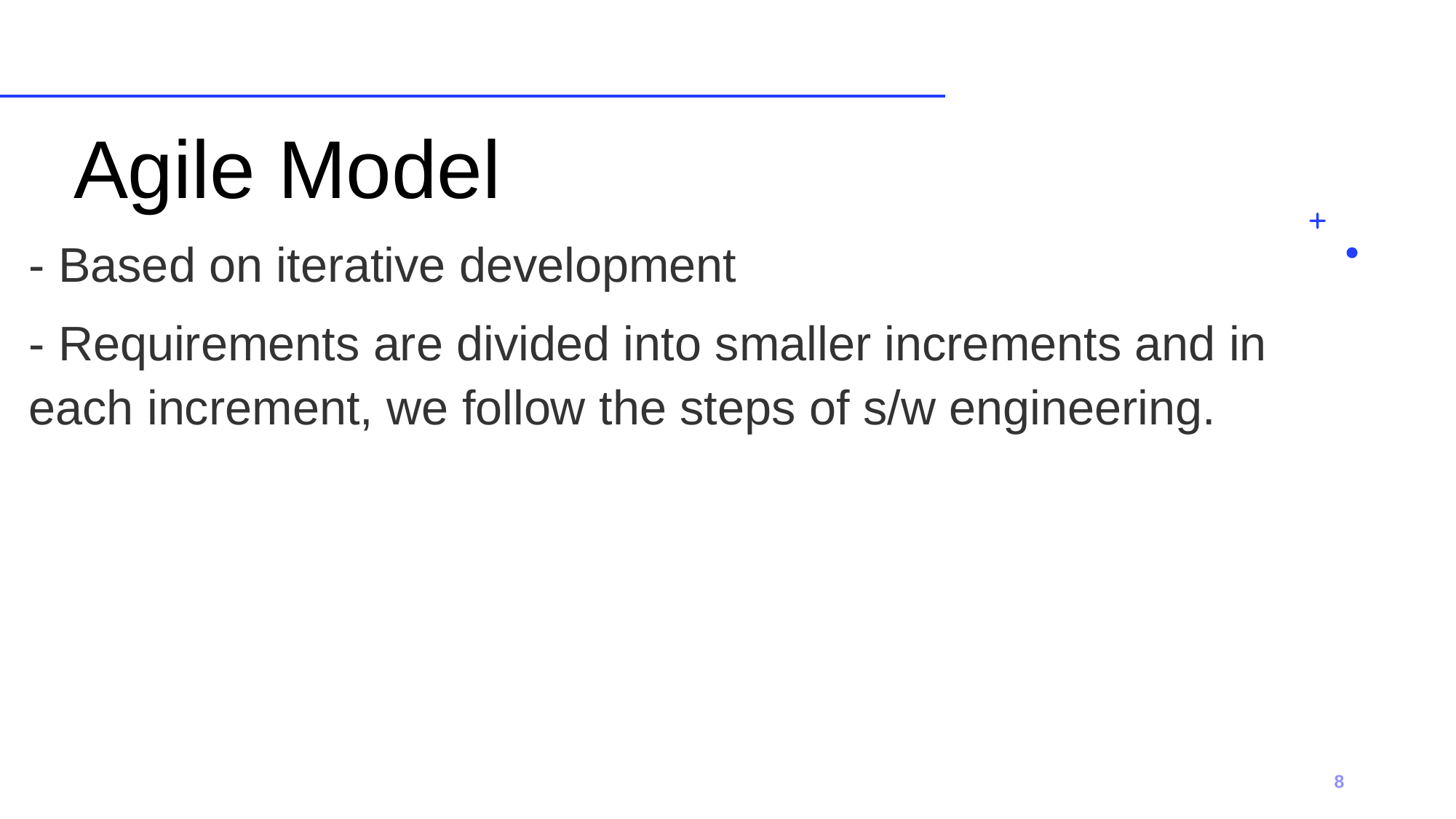

# Agile Model
- Based on iterative development
- Requirements are divided into smaller increments and in each increment, we follow the steps of s/w engineering.

8